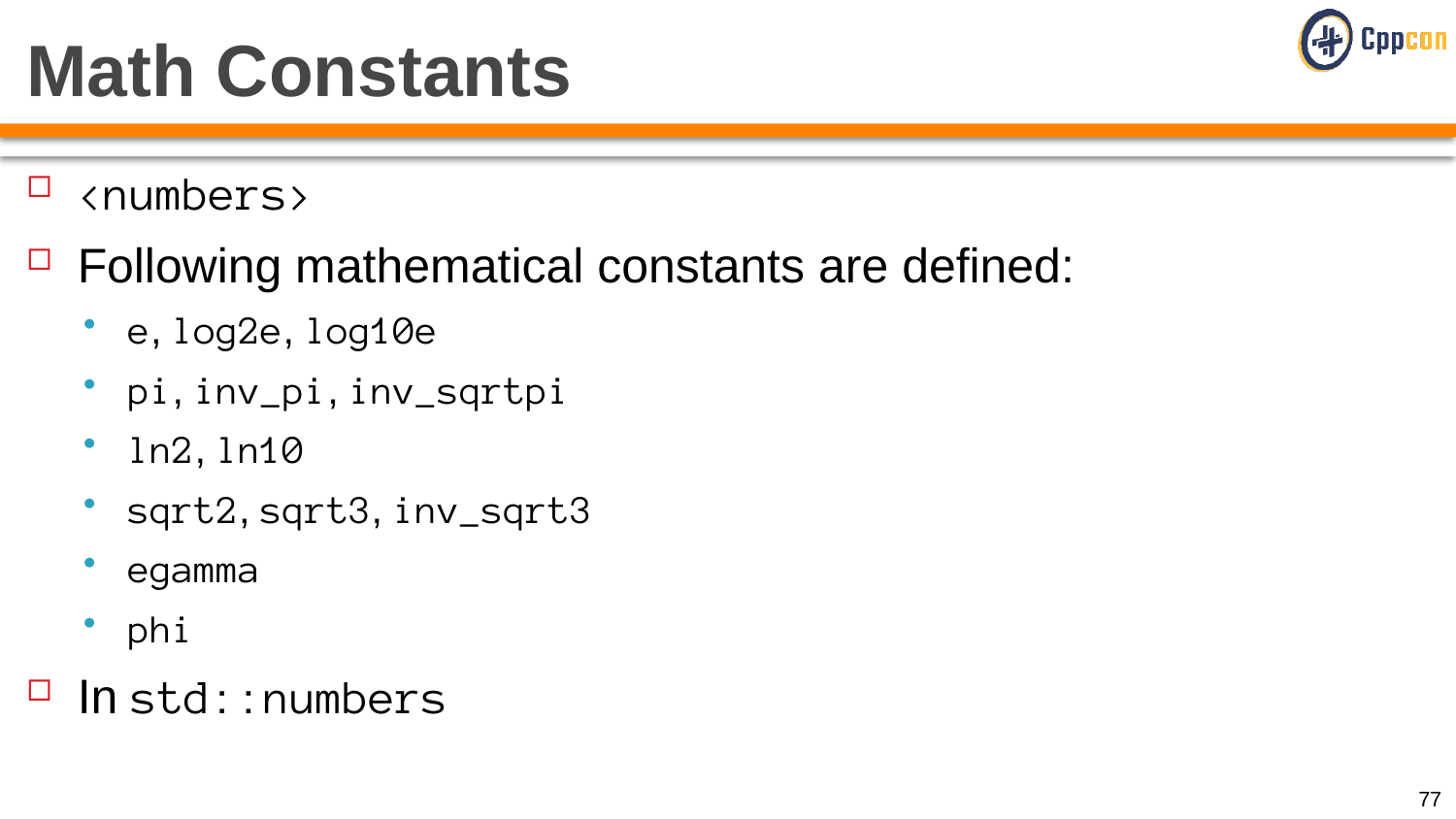

# Math Constants
<numbers>
Following mathematical constants are defined:
e, log2e, log10e
pi, inv_pi, inv_sqrtpi
ln2, ln10
sqrt2, sqrt3, inv_sqrt3
egamma
phi
In std::numbers